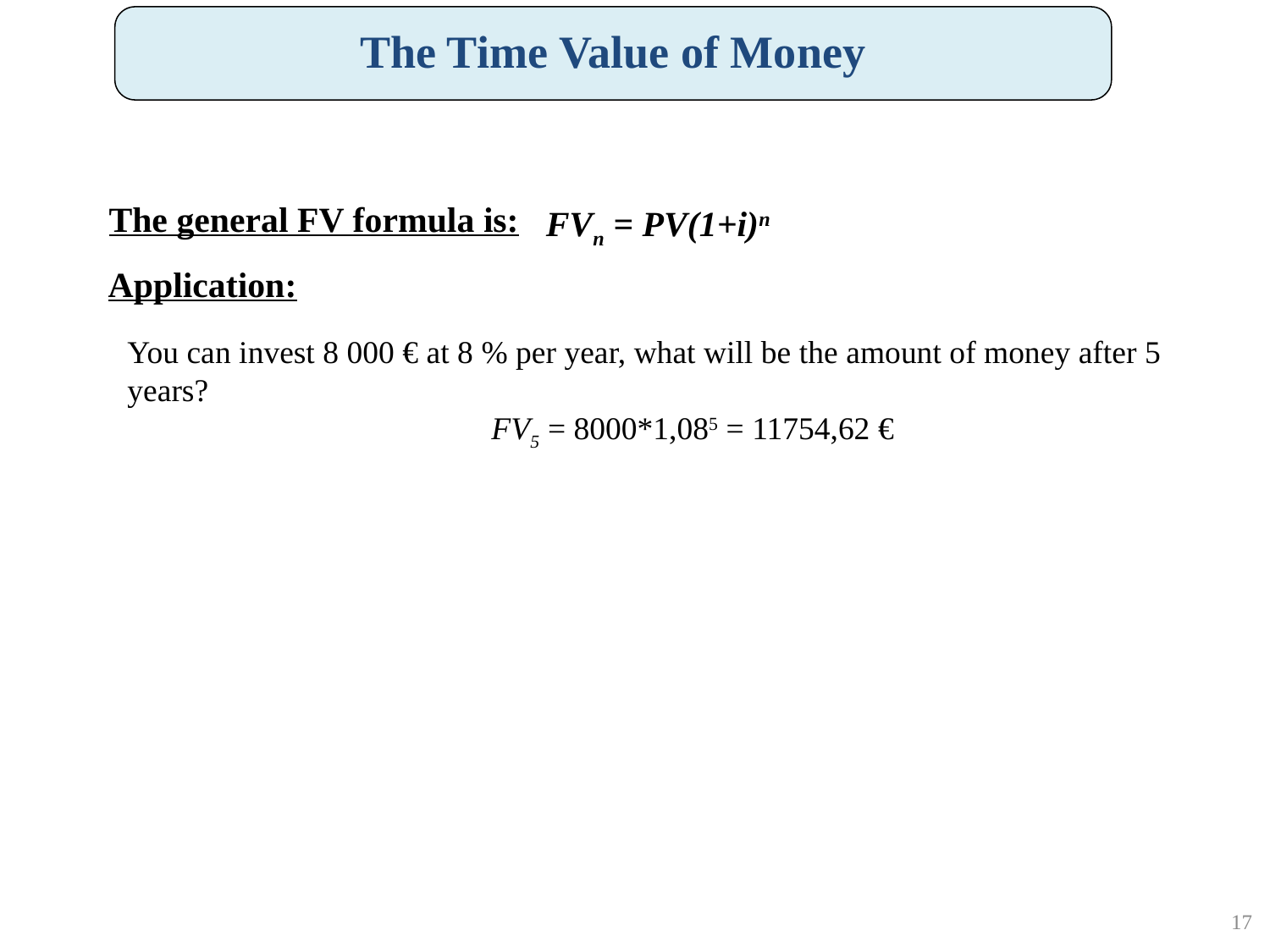

The Time Value of Money

The general FV formula is:
FVn = PV(1+i)n
Application:
You can invest 8 000 € at 8 % per year, what will be the amount of money after 5 years?
FV5 = 8000*1,085 = 11754,62 €

17